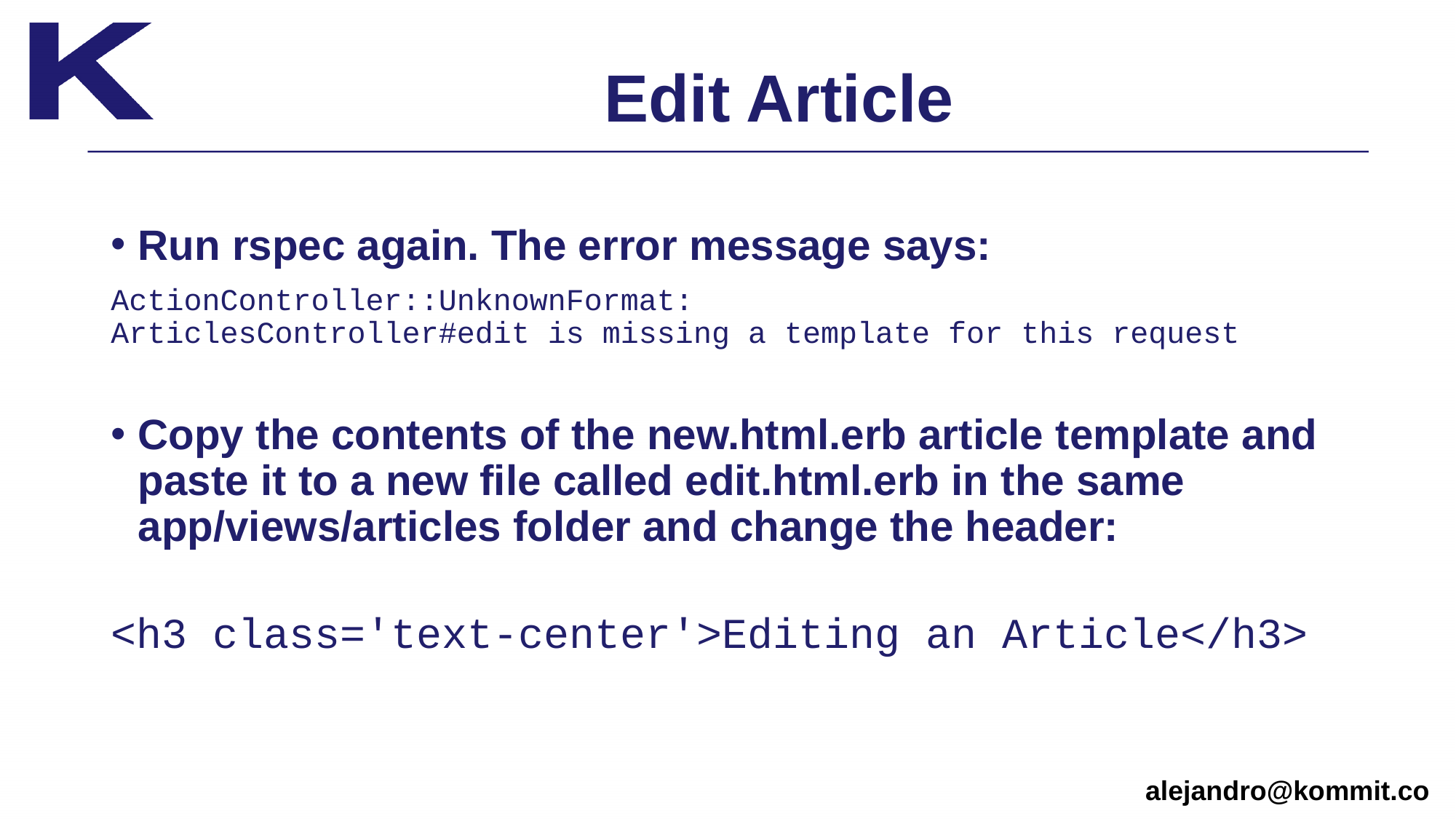

# Edit Article
Run rspec again. The error message says:
ActionController::UnknownFormat:
ArticlesController#edit is missing a template for this request

Copy the contents of the new.html.erb article template and paste it to a new file called edit.html.erb in the same app/views/articles folder and change the header:
<h3 class='text-center'>Editing an Article</h3>
alejandro@kommit.co